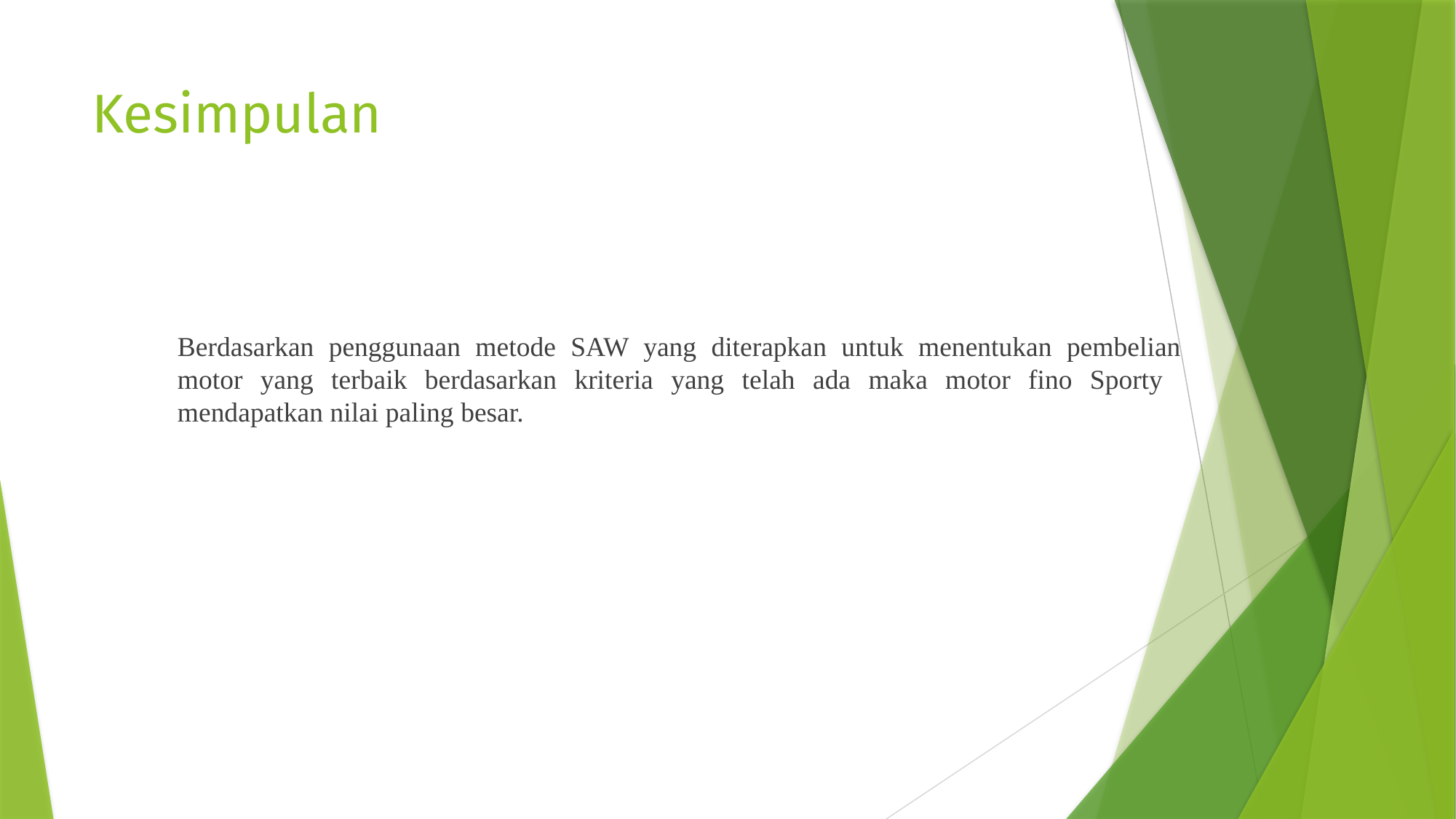

# Kesimpulan
Berdasarkan penggunaan metode SAW yang diterapkan untuk menentukan pembelian motor yang terbaik berdasarkan kriteria yang telah ada maka motor fino Sporty  mendapatkan nilai paling besar.